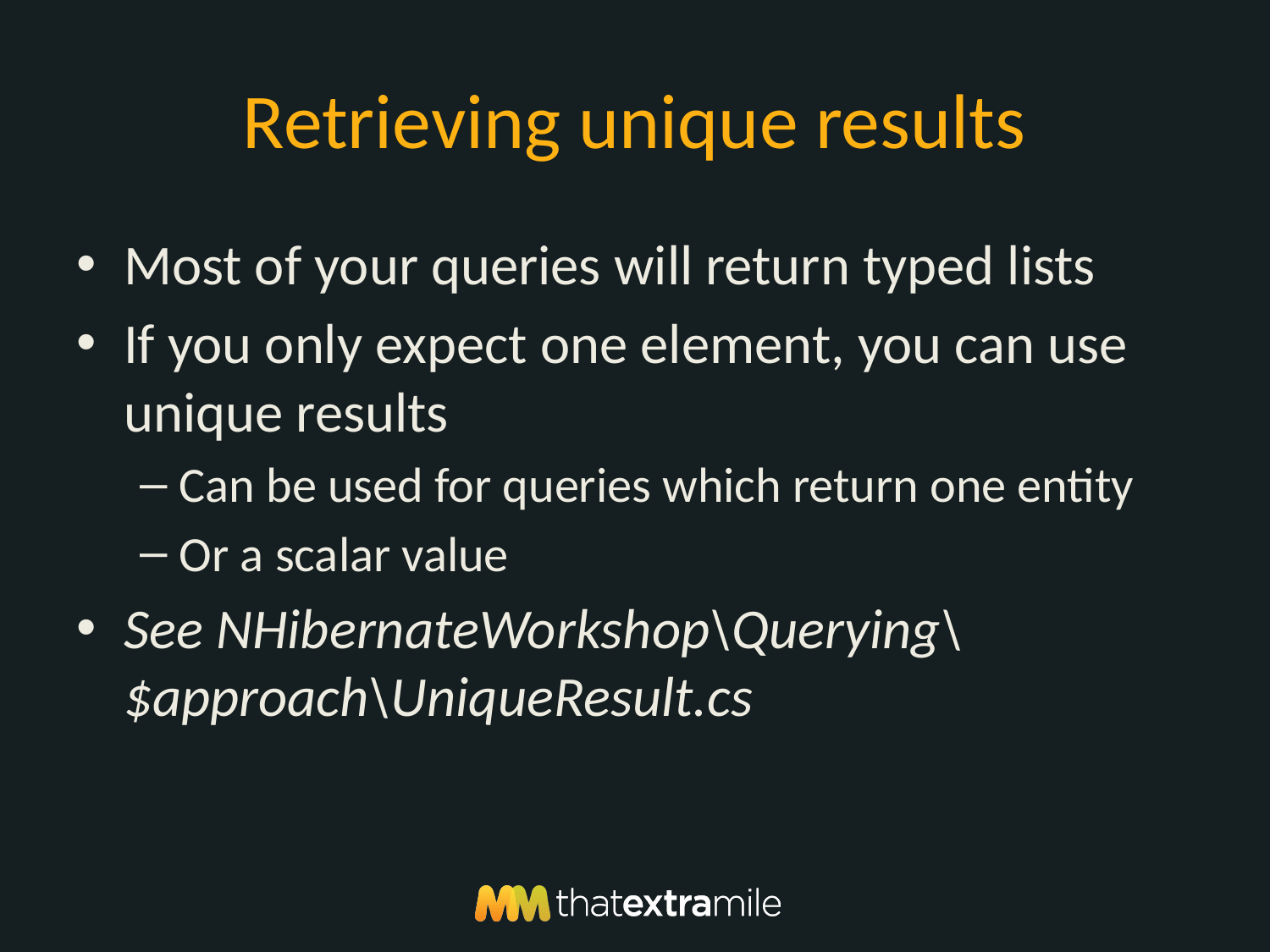

# Retrieving unique results
Most of your queries will return typed lists
If you only expect one element, you can use unique results
Can be used for queries which return one entity
Or a scalar value
See NHibernateWorkshop\Querying\$approach\UniqueResult.cs